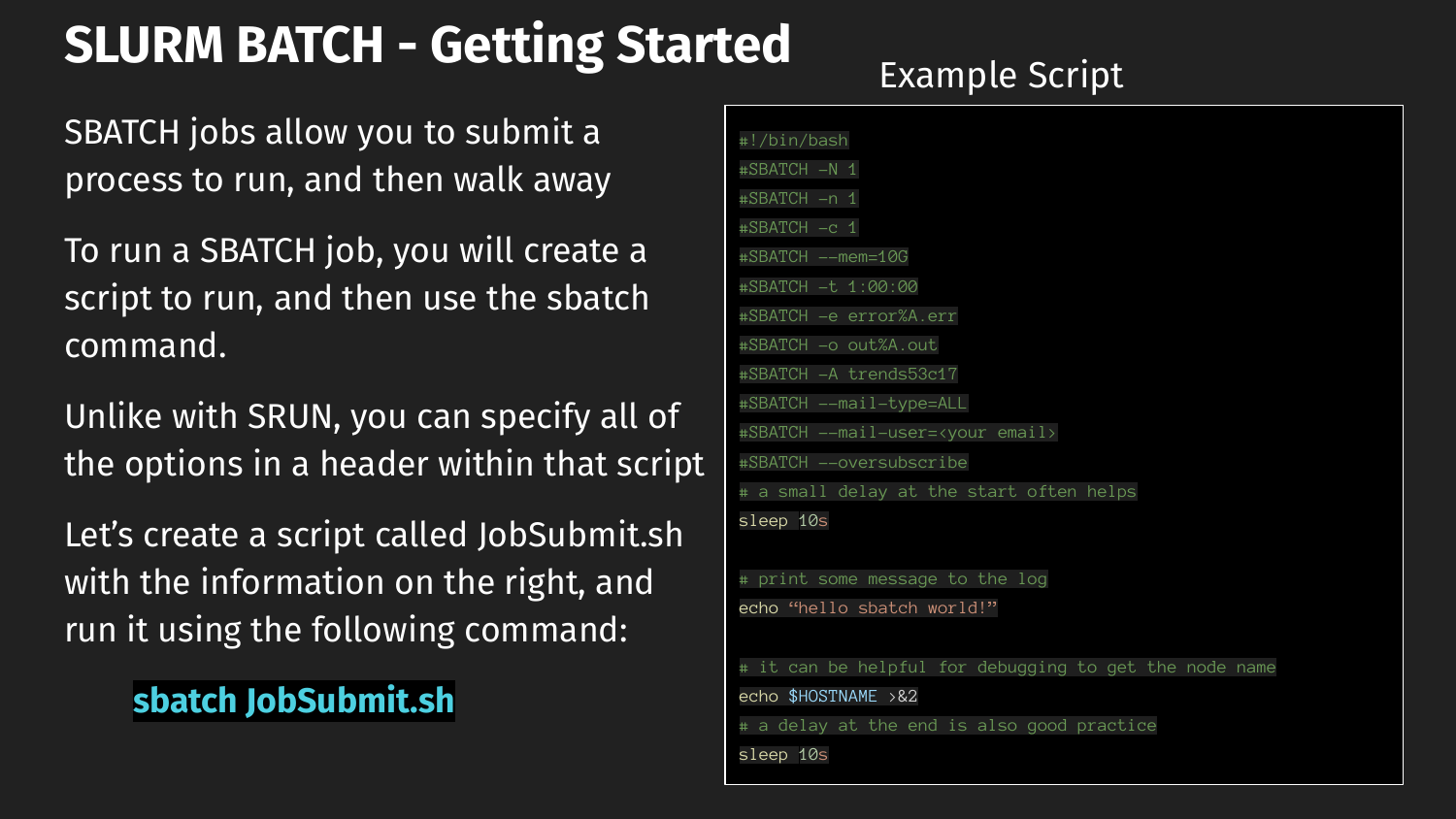

# SLURM BATCH - Getting Started
Example Script
SBATCH jobs allow you to submit a process to run, and then walk away
To run a SBATCH job, you will create a script to run, and then use the sbatch command.
Unlike with SRUN, you can specify all of the options in a header within that script
Let’s create a script called JobSubmit.sh with the information on the right, and run it using the following command:
sbatch JobSubmit.sh
#!/bin/bash
#SBATCH -N 1
#SBATCH -n 1
#SBATCH -c 1
#SBATCH --mem=10G
#SBATCH -t 1:00:00
#SBATCH -e error%A.err
#SBATCH -o out%A.out
#SBATCH -A trends53c17
#SBATCH --mail-type=ALL
#SBATCH --mail-user=<your email>
#SBATCH --oversubscribe
# a small delay at the start often helps
sleep 10s

# print some message to the log
echo “hello sbatch world!”

# it can be helpful for debugging to get the node name
echo $HOSTNAME >&2
# a delay at the end is also good practice
sleep 10s